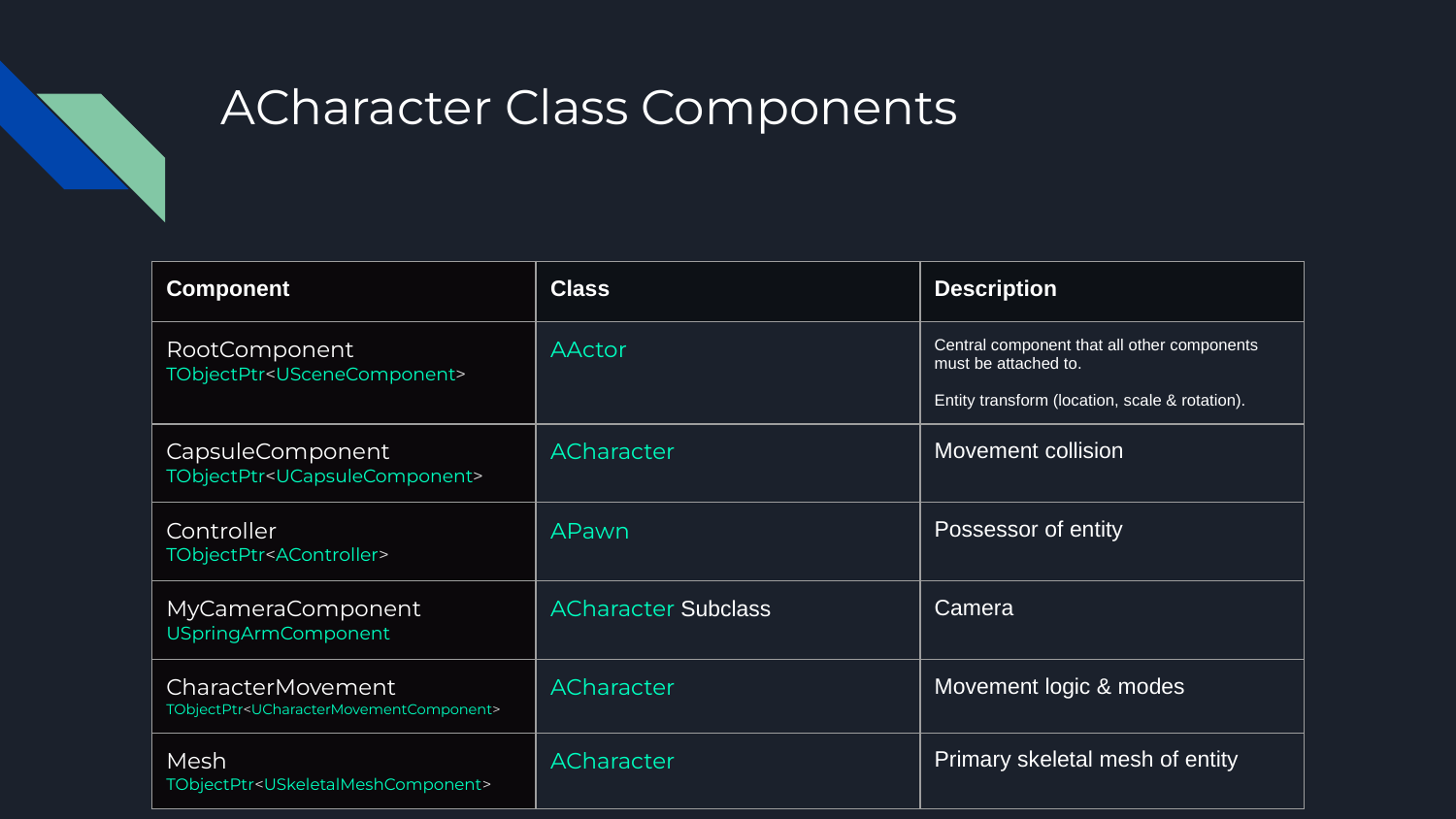

# ACharacter Class Components
| Component | Class | Description |
| --- | --- | --- |
| RootComponent TObjectPtr<USceneComponent> | AActor | Central component that all other components must be attached to. Entity transform (location, scale & rotation). |
| CapsuleComponent TObjectPtr<UCapsuleComponent> | ACharacter | Movement collision |
| Controller TObjectPtr<AController> | APawn | Possessor of entity |
| MyCameraComponent USpringArmComponent | ACharacter Subclass | Camera |
| CharacterMovement TObjectPtr<UCharacterMovementComponent> | ACharacter | Movement logic & modes |
| Mesh TObjectPtr<USkeletalMeshComponent> | ACharacter | Primary skeletal mesh of entity |